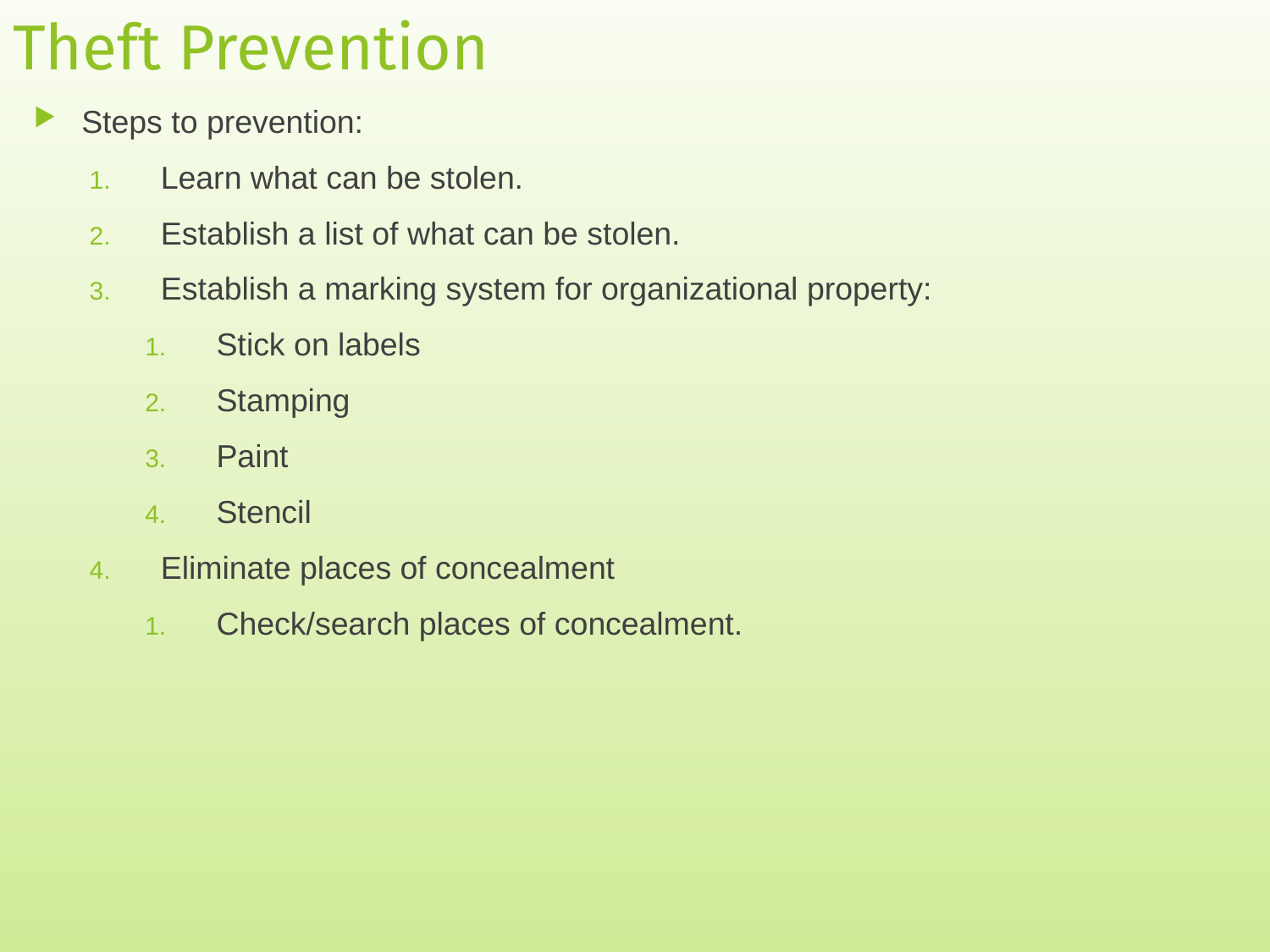

# Theft Prevention
Steps to prevention:
Learn what can be stolen.
Establish a list of what can be stolen.
Establish a marking system for organizational property:
Stick on labels
Stamping
Paint
Stencil
Eliminate places of concealment
Check/search places of concealment.

13